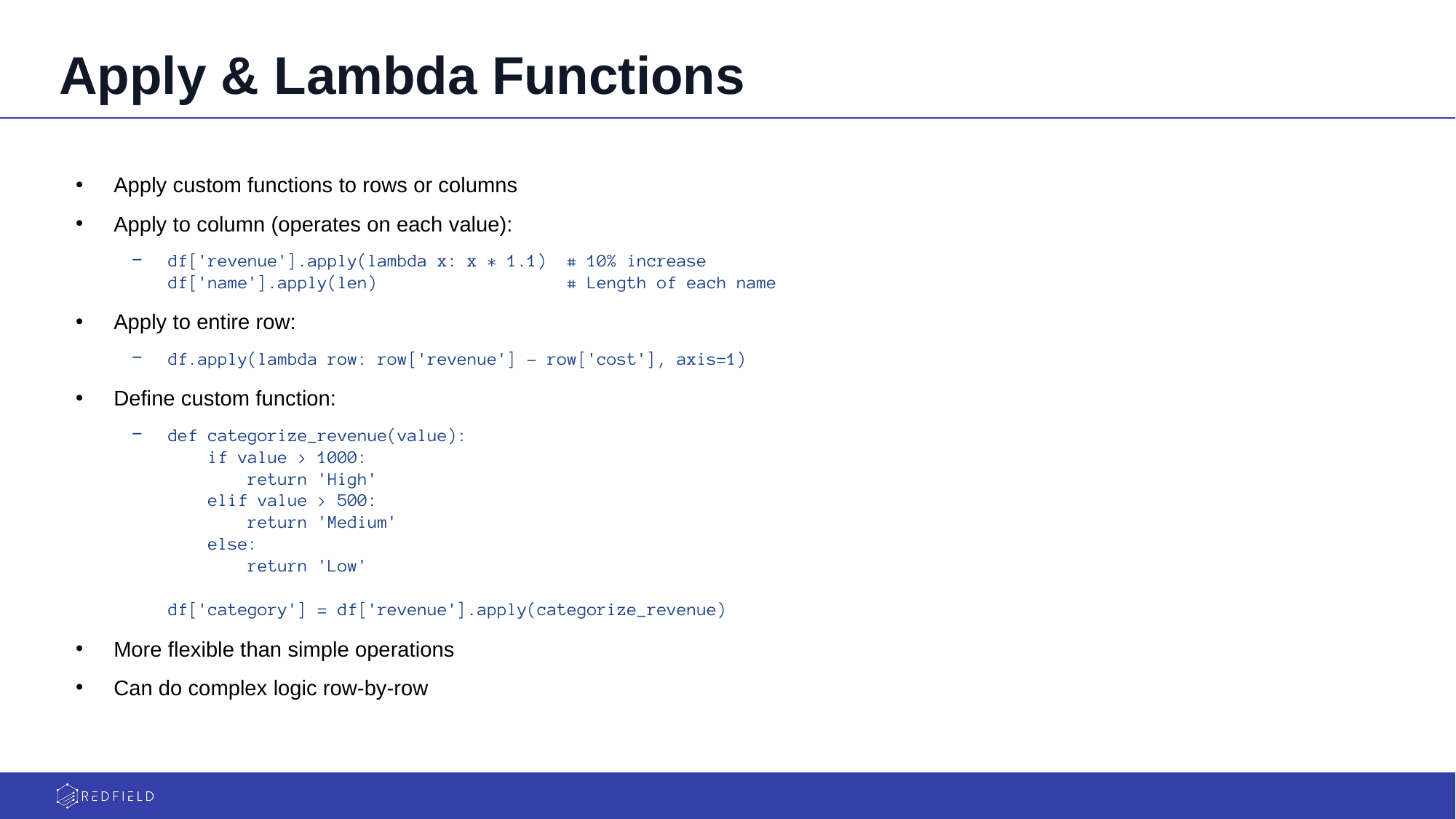

# Apply & Lambda Functions
Apply custom functions to rows or columns
Apply to column (operates on each value):
df['revenue'].apply(lambda x: x * 1.1)  # 10% increase
df['name'].apply(len)                   # Length of each name
Apply to entire row:
df.apply(lambda row: row['revenue'] - row['cost'], axis=1)
Define custom function:
def categorize_revenue(value):
    if value > 1000:
        return 'High'
    elif value > 500:
        return 'Medium'
    else:
        return 'Low'
df['category'] = df['revenue'].apply(categorize_revenue)
More flexible than simple operations
Can do complex logic row-by-row